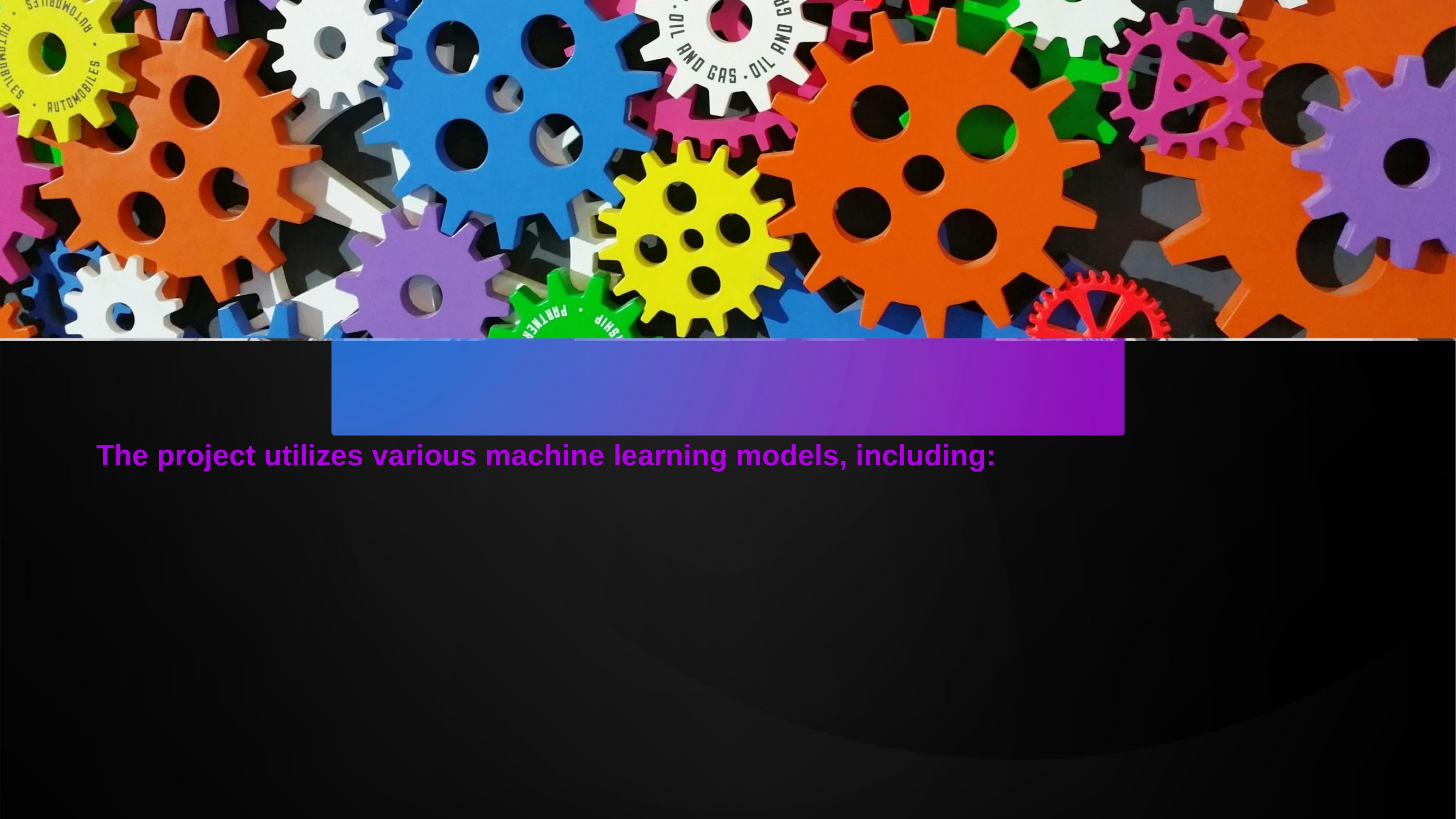

The project utilizes various machine learning models, including: